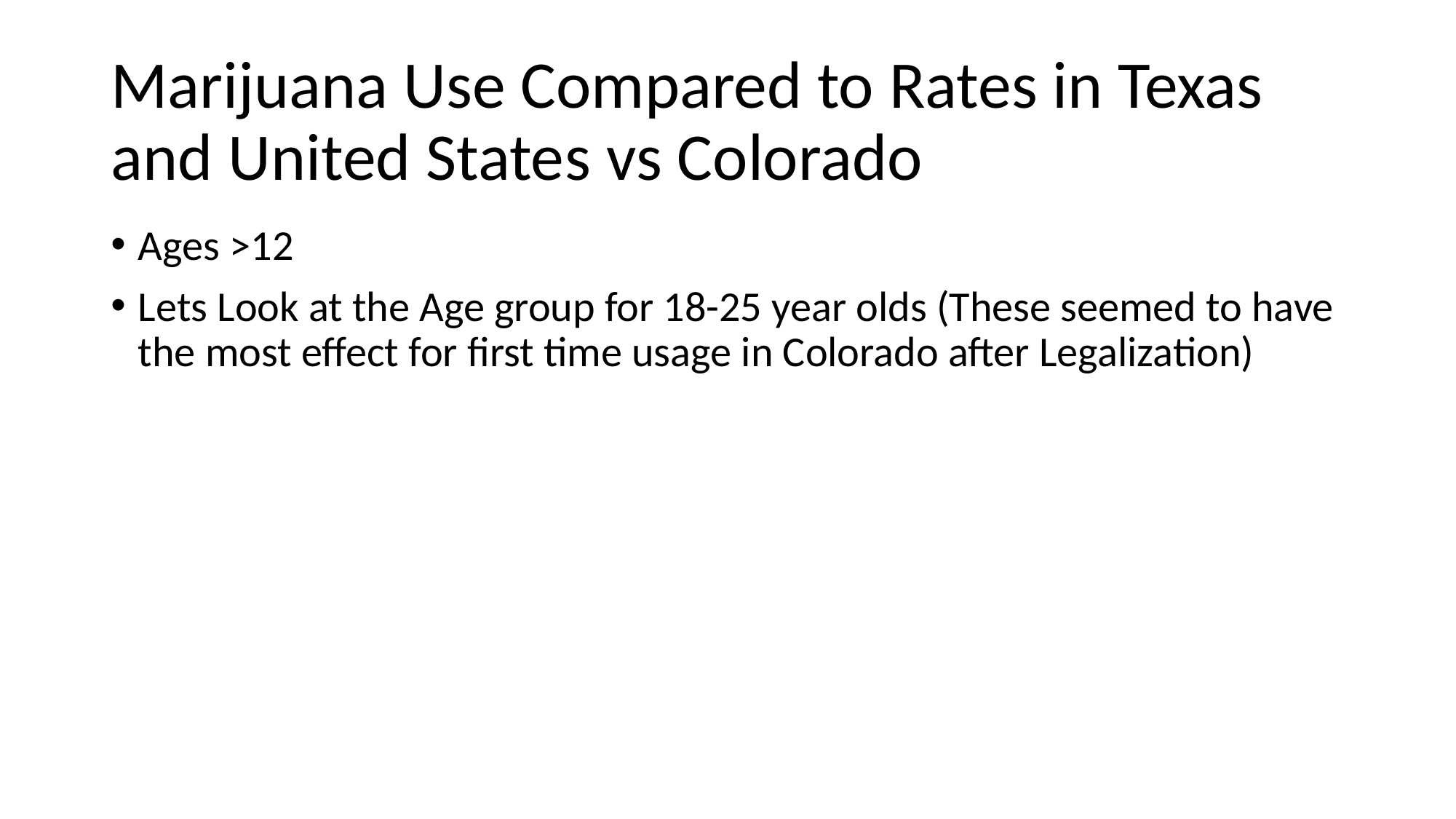

# Marijuana Use Compared to Rates in Texas and United States vs Colorado
Ages >12
Lets Look at the Age group for 18-25 year olds (These seemed to have the most effect for first time usage in Colorado after Legalization)